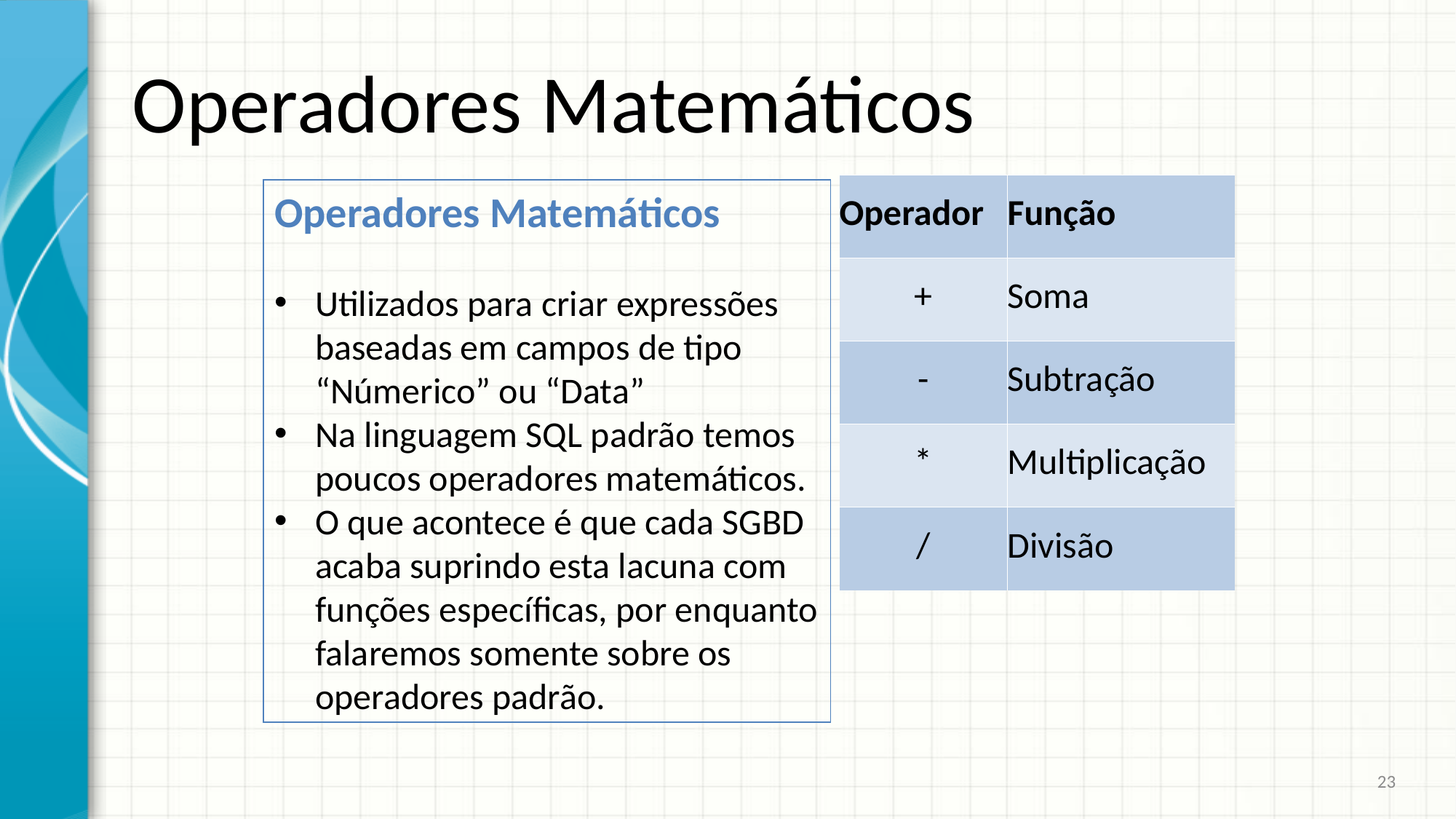

# Operadores Matemáticos
| Operador | Função |
| --- | --- |
| + | Soma |
| - | Subtração |
| \* | Multiplicação |
| / | Divisão |
Operadores Matemáticos

Utilizados para criar expressões baseadas em campos de tipo “Númerico” ou “Data”
Na linguagem SQL padrão temos poucos operadores matemáticos.
O que acontece é que cada SGBD acaba suprindo esta lacuna com funções específicas, por enquanto falaremos somente sobre os operadores padrão.
23